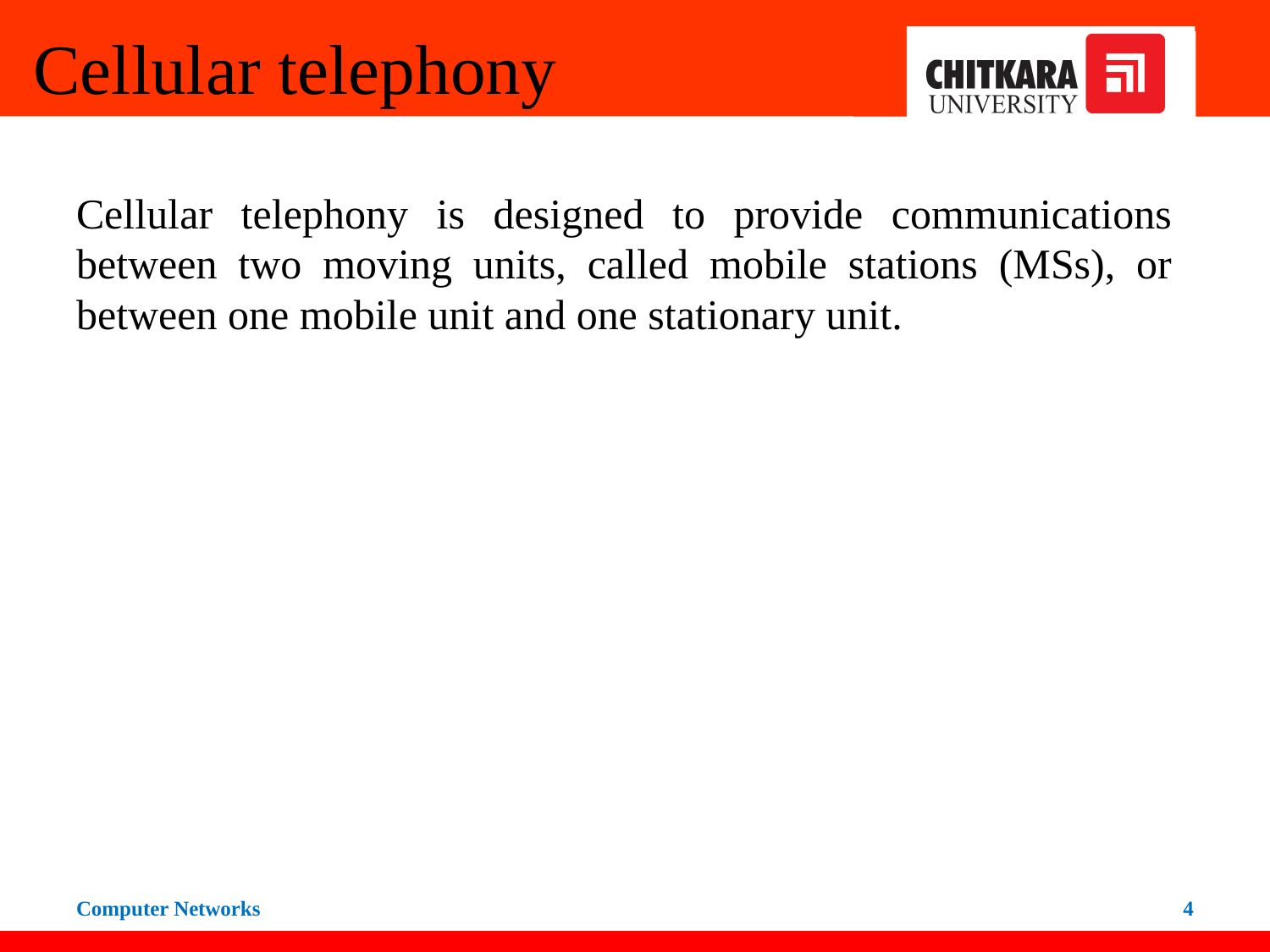

# Cellular telephony
Cellular telephony is designed to provide communications between two moving units, called mobile stations (MSs), or between one mobile unit and one stationary unit.
Computer Networks
4